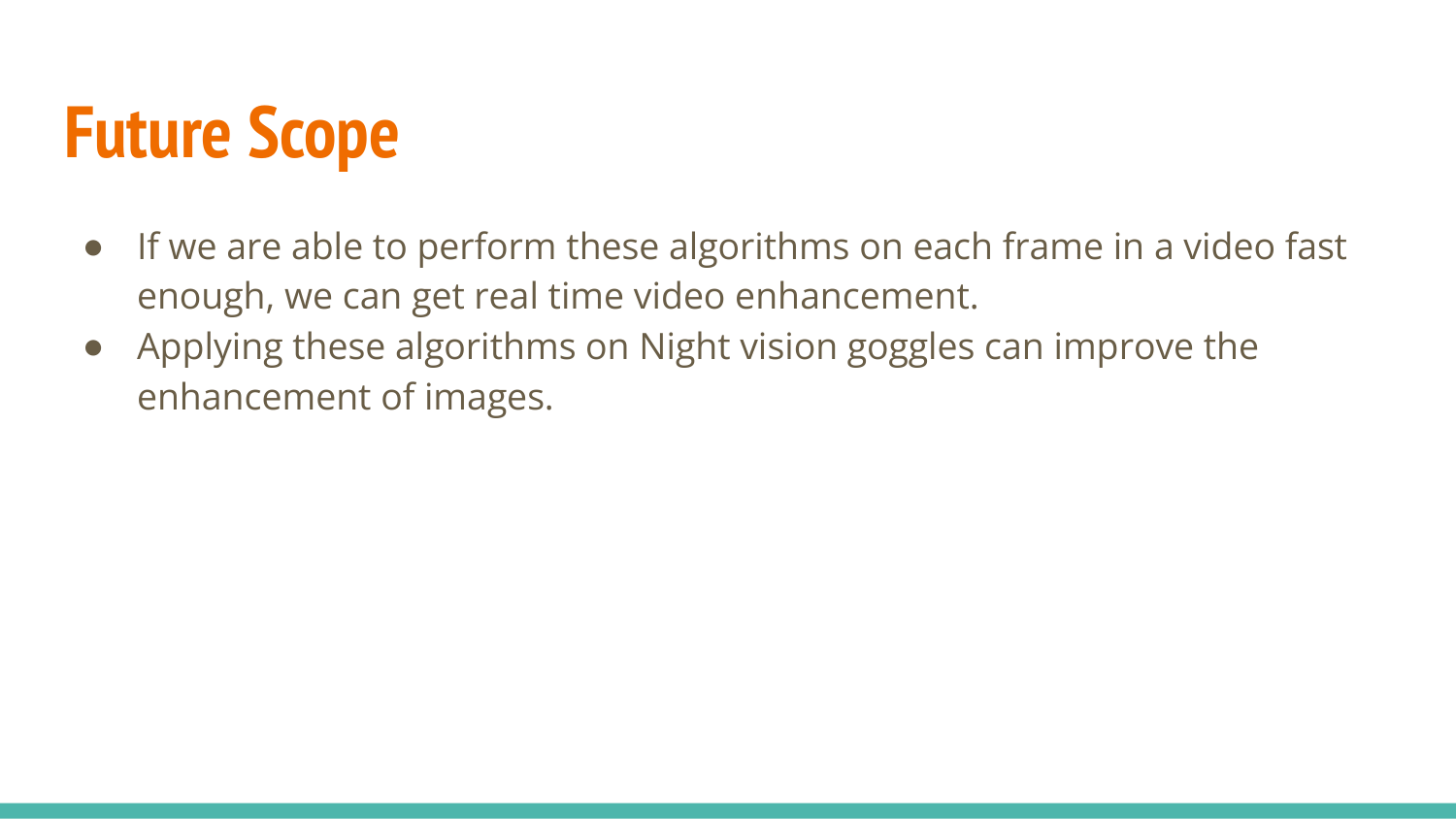

# Future Scope
If we are able to perform these algorithms on each frame in a video fast enough, we can get real time video enhancement.
Applying these algorithms on Night vision goggles can improve the enhancement of images.